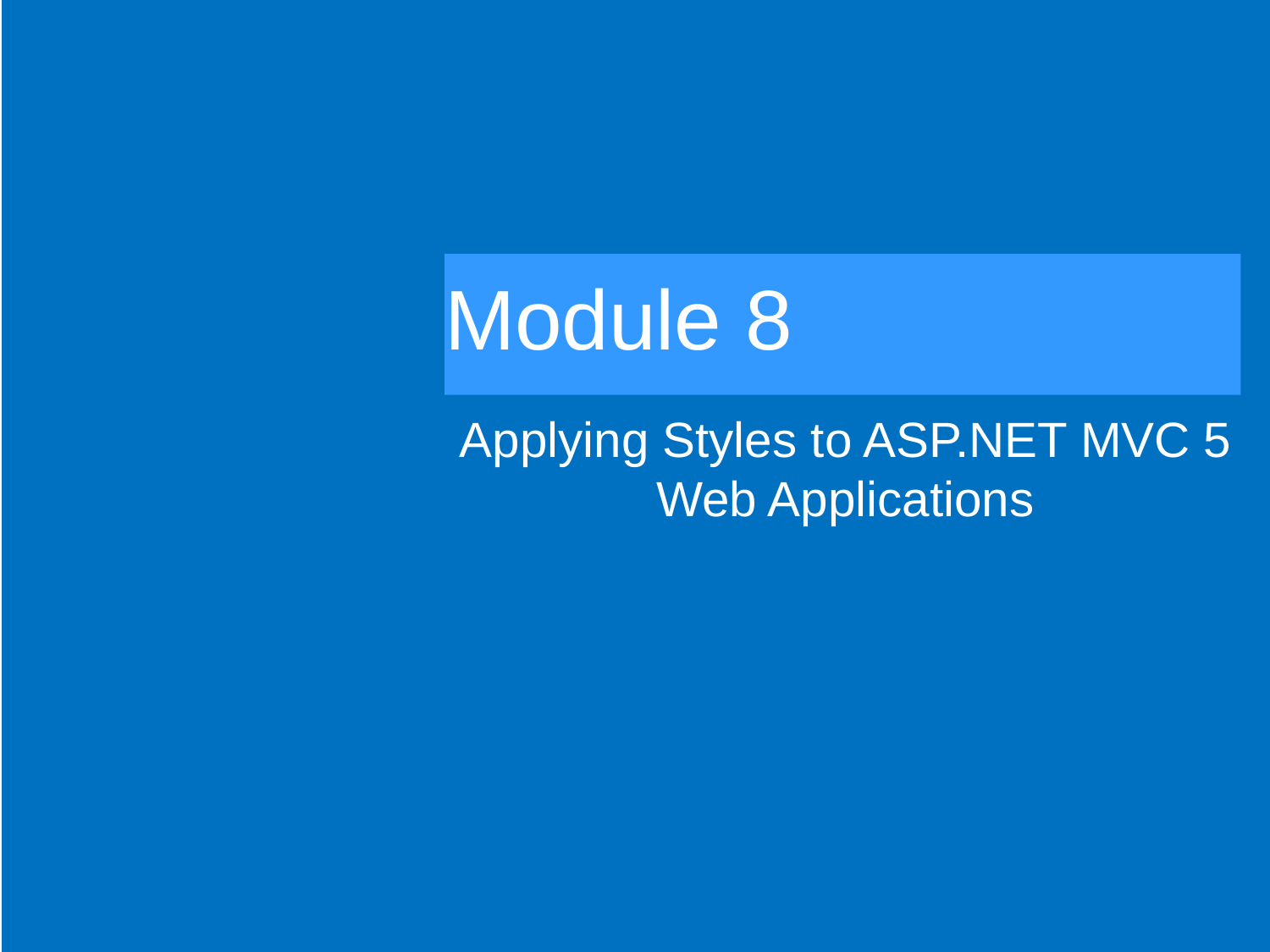

# Module 8
Applying Styles to ASP.NET MVC 5 Web Applications